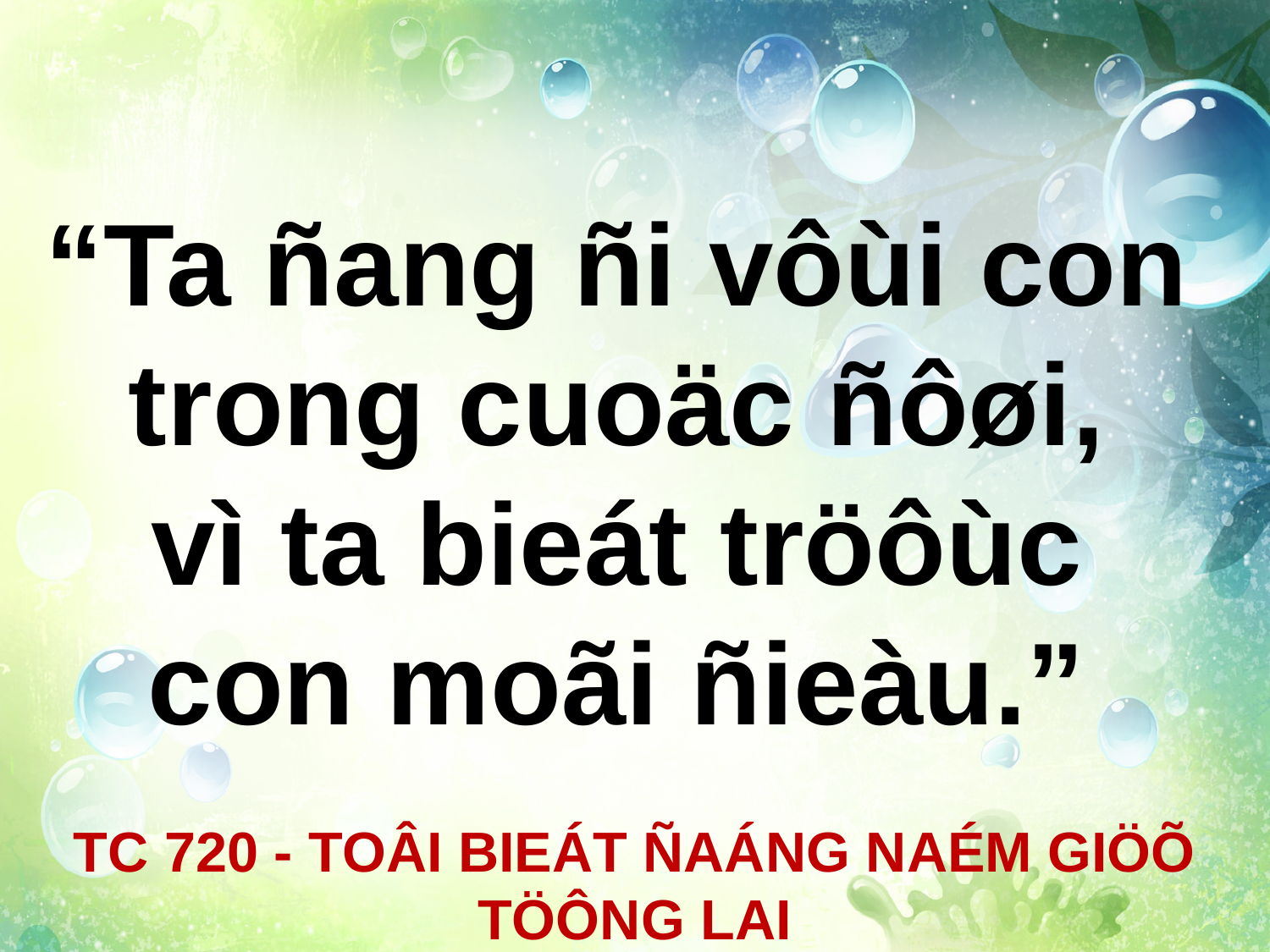

“Ta ñang ñi vôùi con
trong cuoäc ñôøi,
vì ta bieát tröôùc
con moãi ñieàu.”
TC 720 - TOÂI BIEÁT ÑAÁNG NAÉM GIÖÕ TÖÔNG LAI